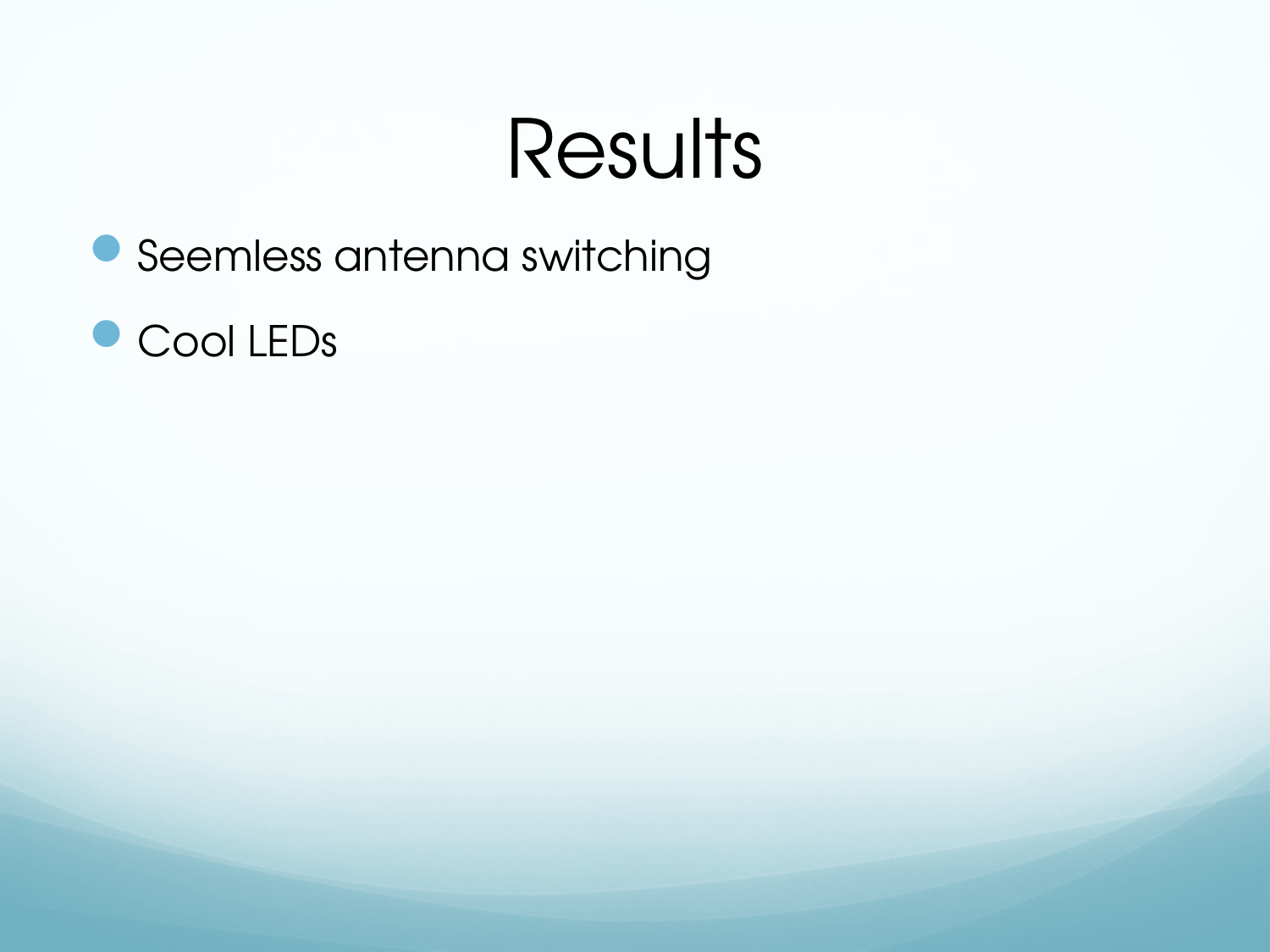

# Results
Seemless antenna switching
Cool LEDs